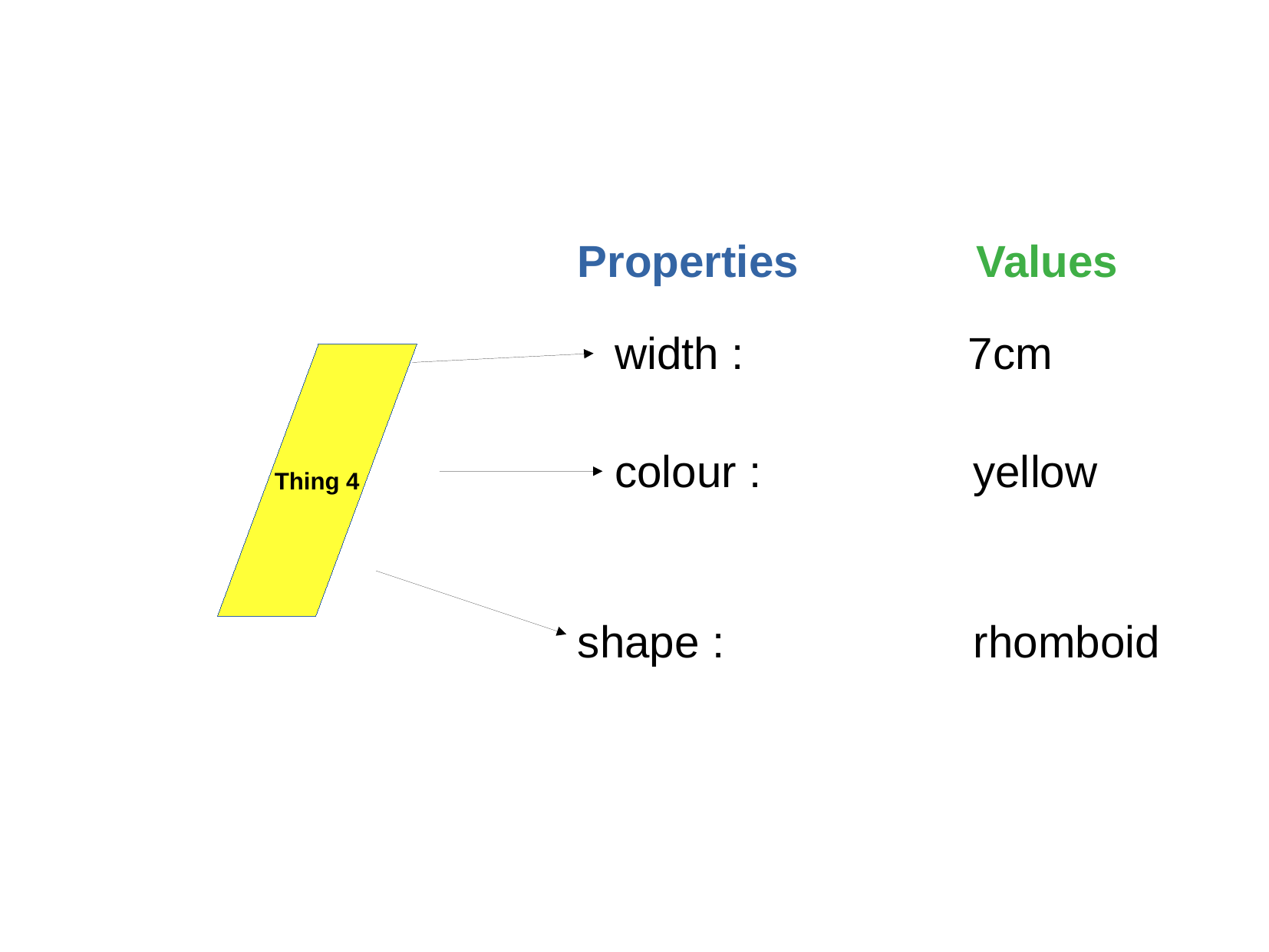

Properties
Values
width :                  7cm
Thing 4

colour :                 yellow

shape :                    rhomboid